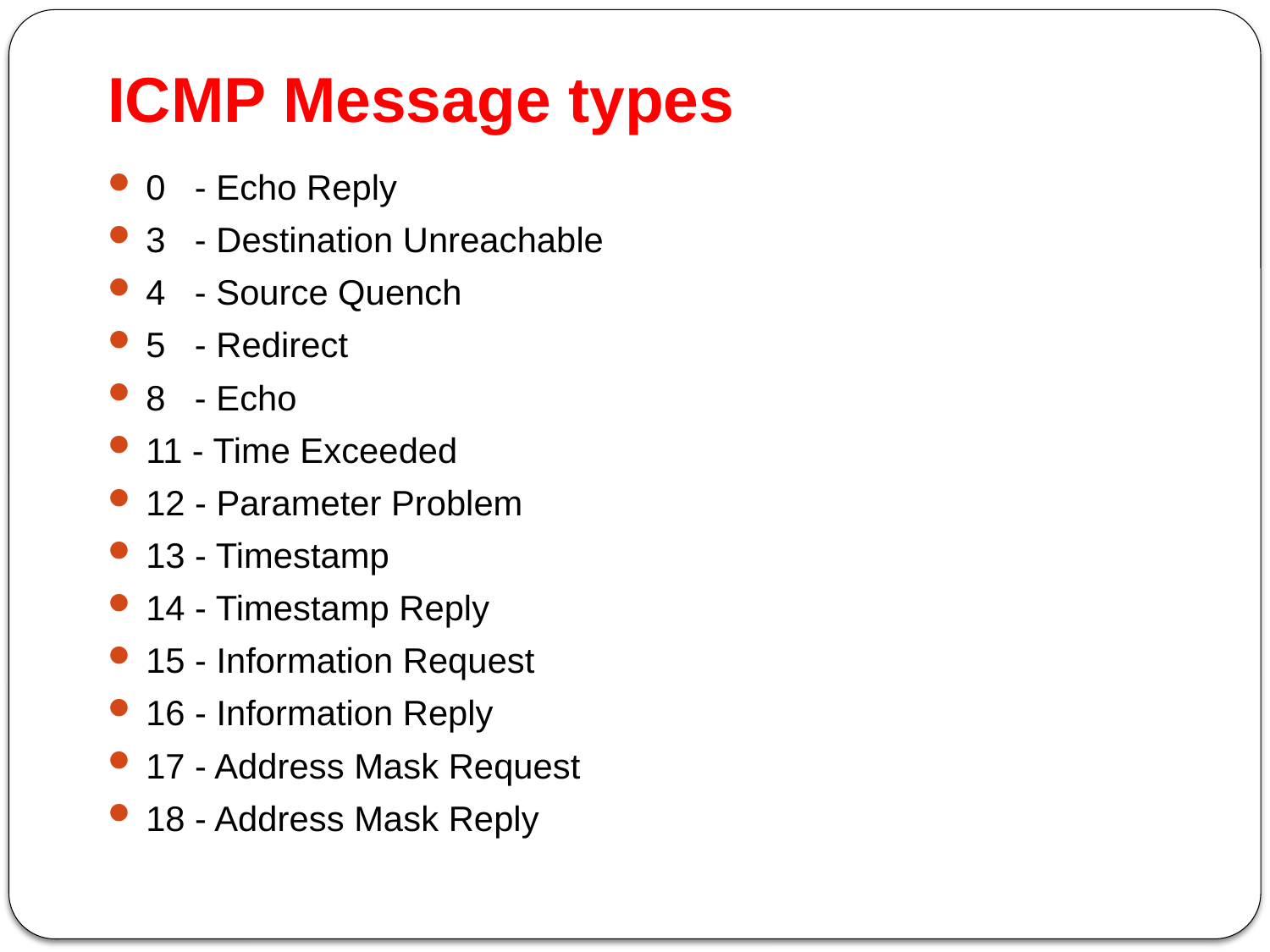

# ICMP Message types
0   - Echo Reply
3   - Destination Unreachable
4   - Source Quench
5   - Redirect
8   - Echo
11 - Time Exceeded
12 - Parameter Problem
13 - Timestamp
14 - Timestamp Reply
15 - Information Request
16 - Information Reply
17 - Address Mask Request
18 - Address Mask Reply